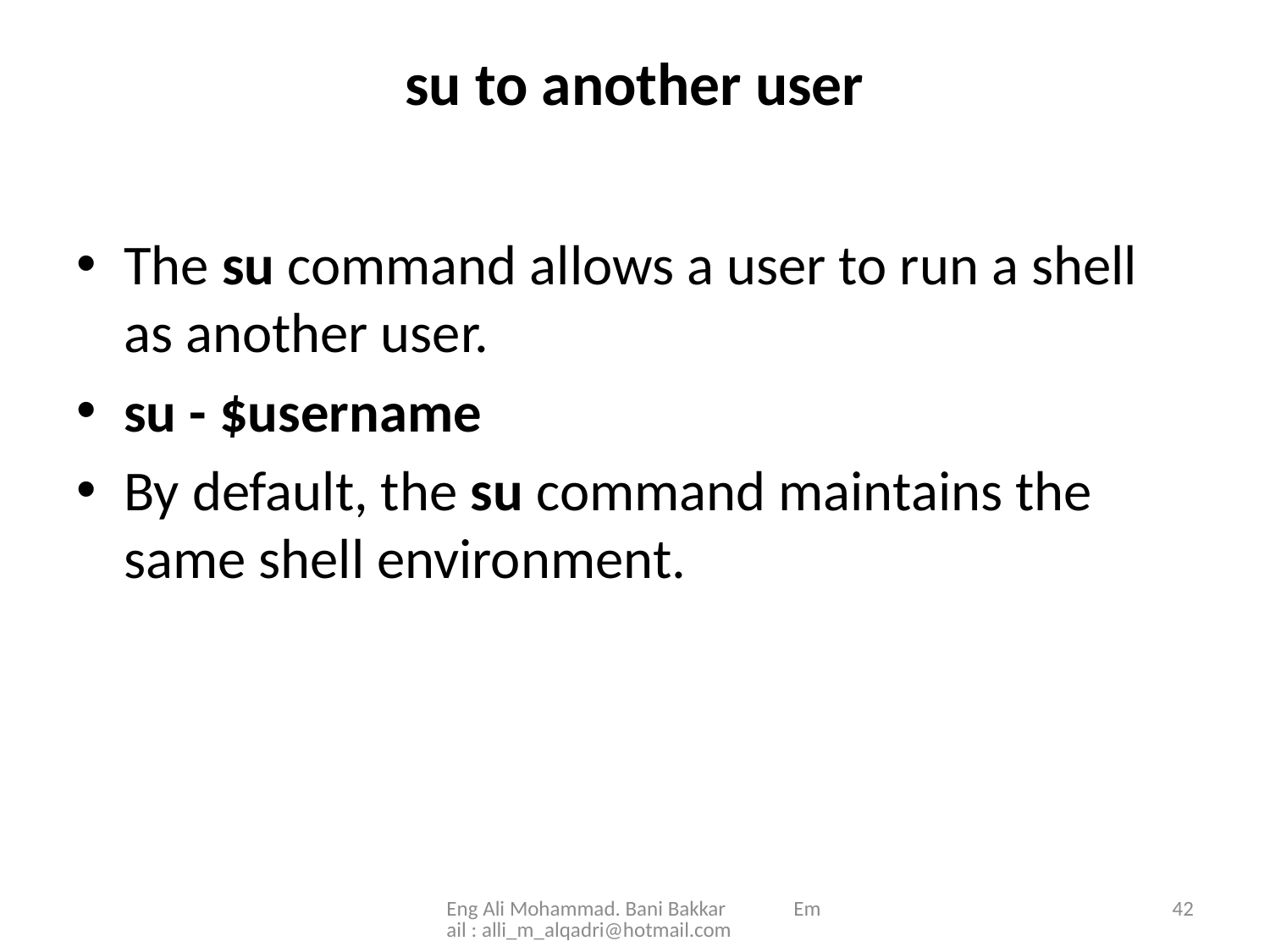

# su to another user
The su command allows a user to run a shell as another user.
su - $username
By default, the su command maintains the same shell environment.

Eng Ali Mohammad. Bani Bakkar              Email : alli_m_alqadri@hotmail.com
42